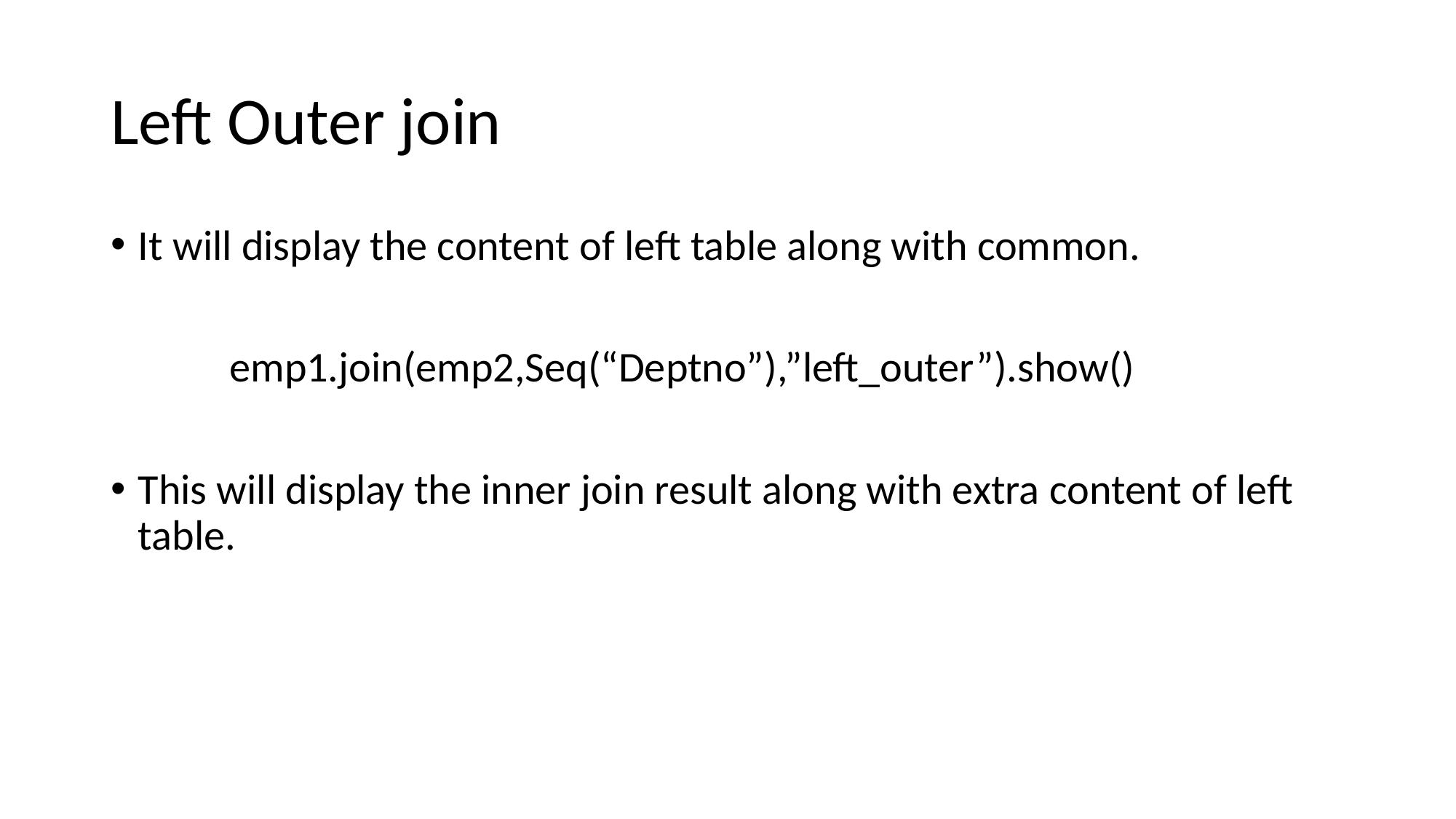

# Left Outer join
It will display the content of left table along with common.

	 emp1.join(emp2,Seq(“Deptno”),”left_outer”).show()

This will display the inner join result along with extra content of left table.